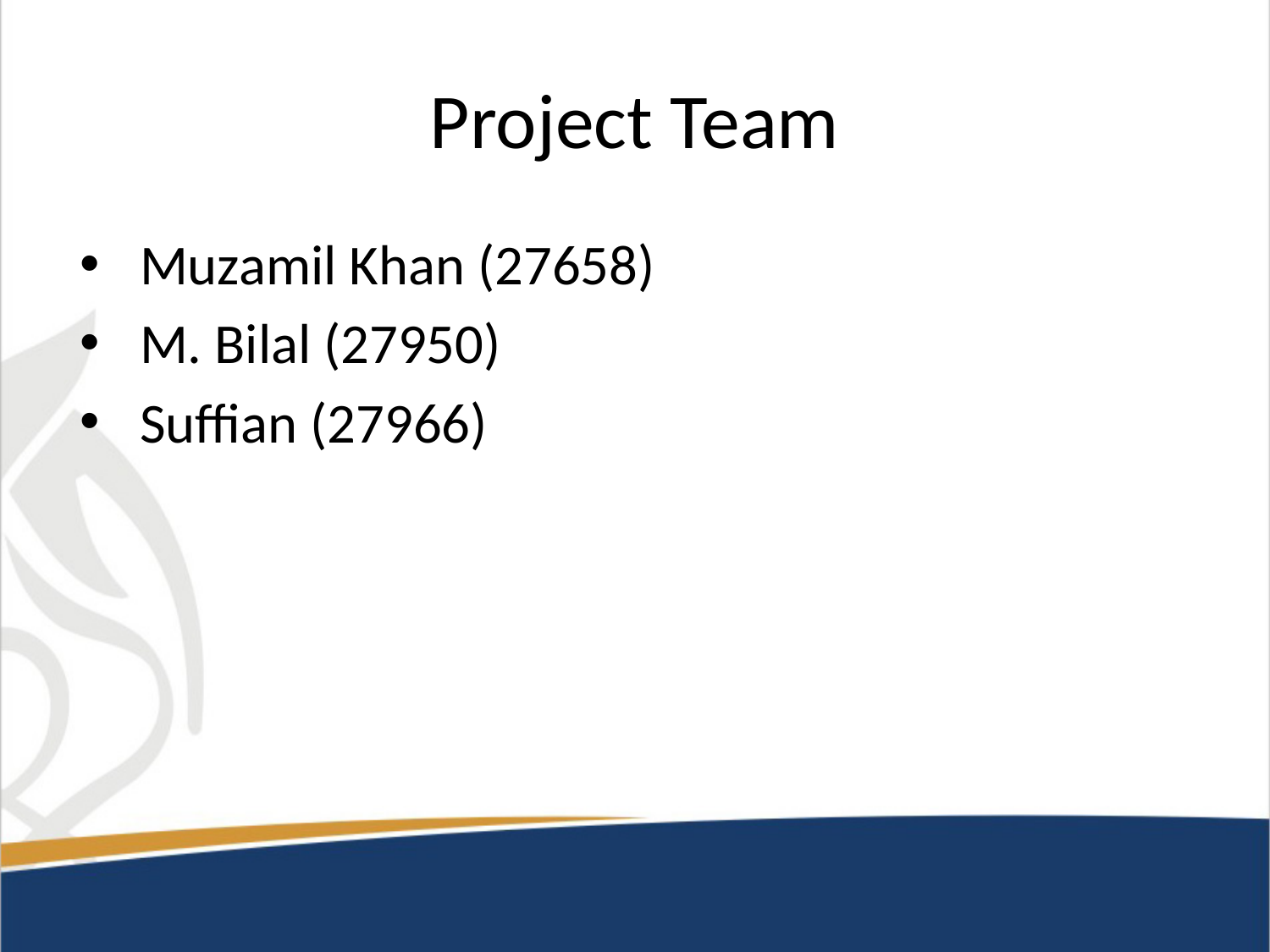

# Project Team
Muzamil Khan (27658)
M. Bilal (27950)
Suffian (27966)